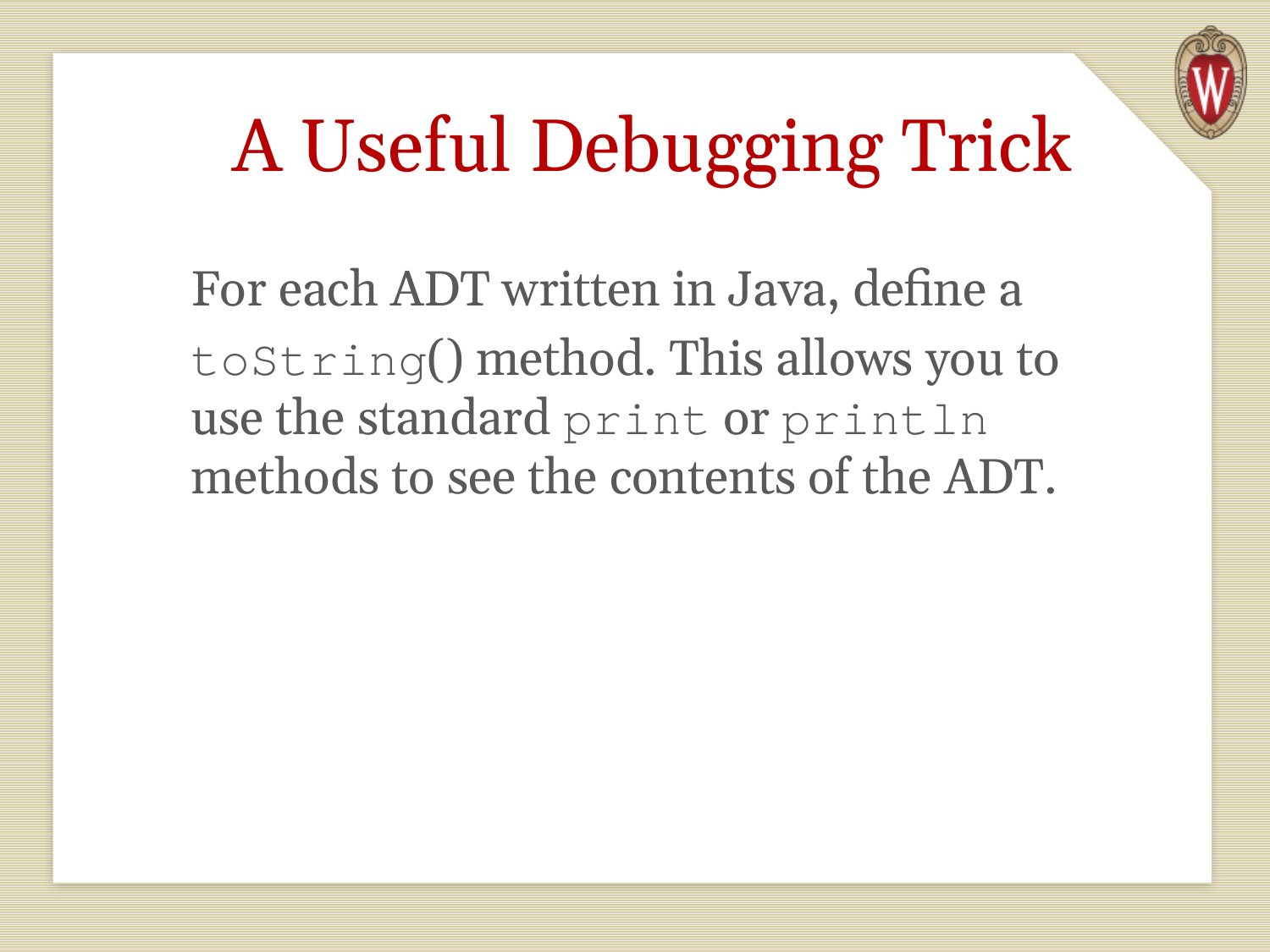

# A Useful Debugging Trick
For each ADT written in Java, define a
toString() method. This allows you to use the standard print or println methods to see the contents of the ADT.